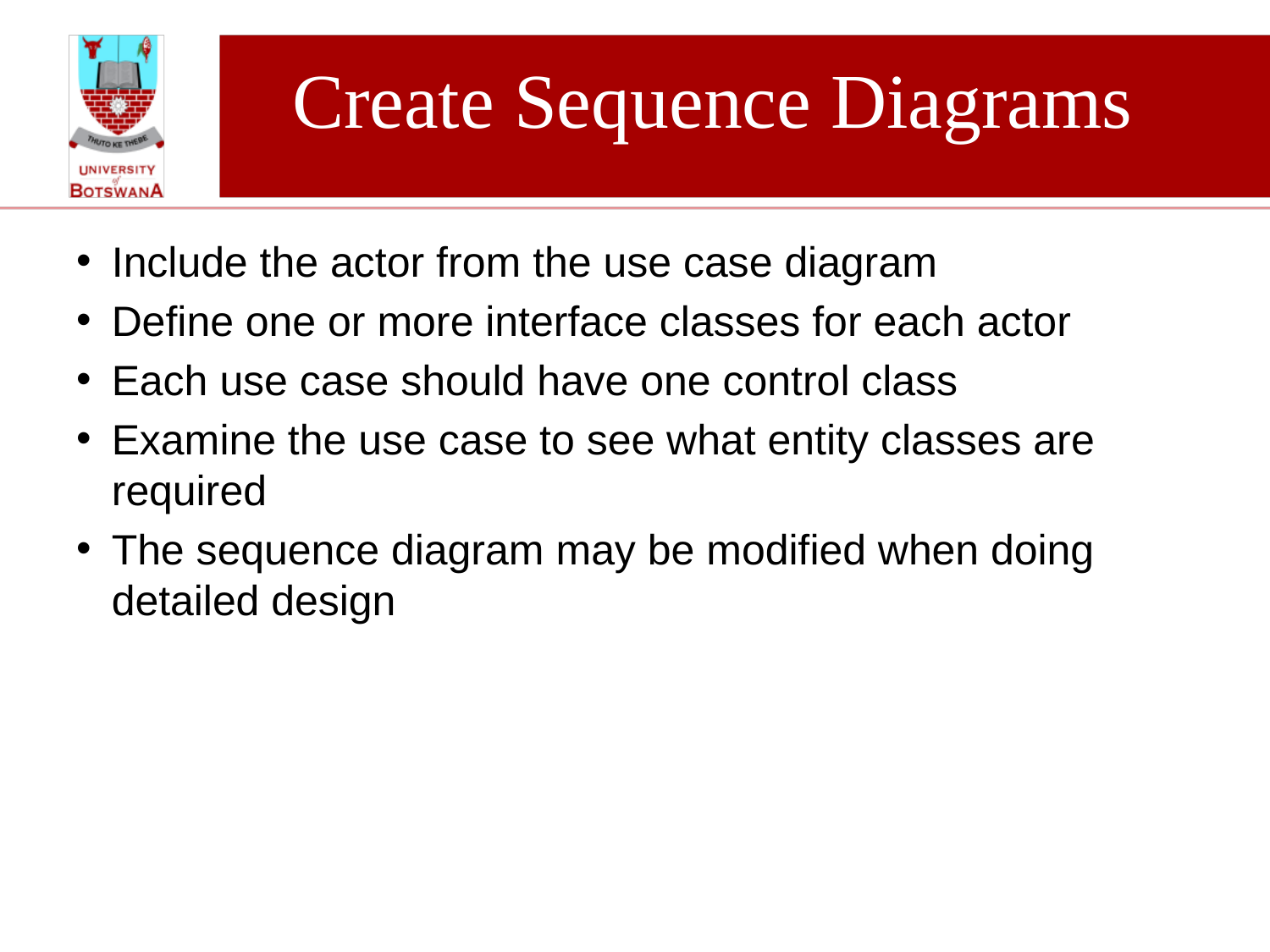

# Create Sequence Diagrams
Include the actor from the use case diagram
Define one or more interface classes for each actor
Each use case should have one control class
Examine the use case to see what entity classes are required
The sequence diagram may be modified when doing detailed design